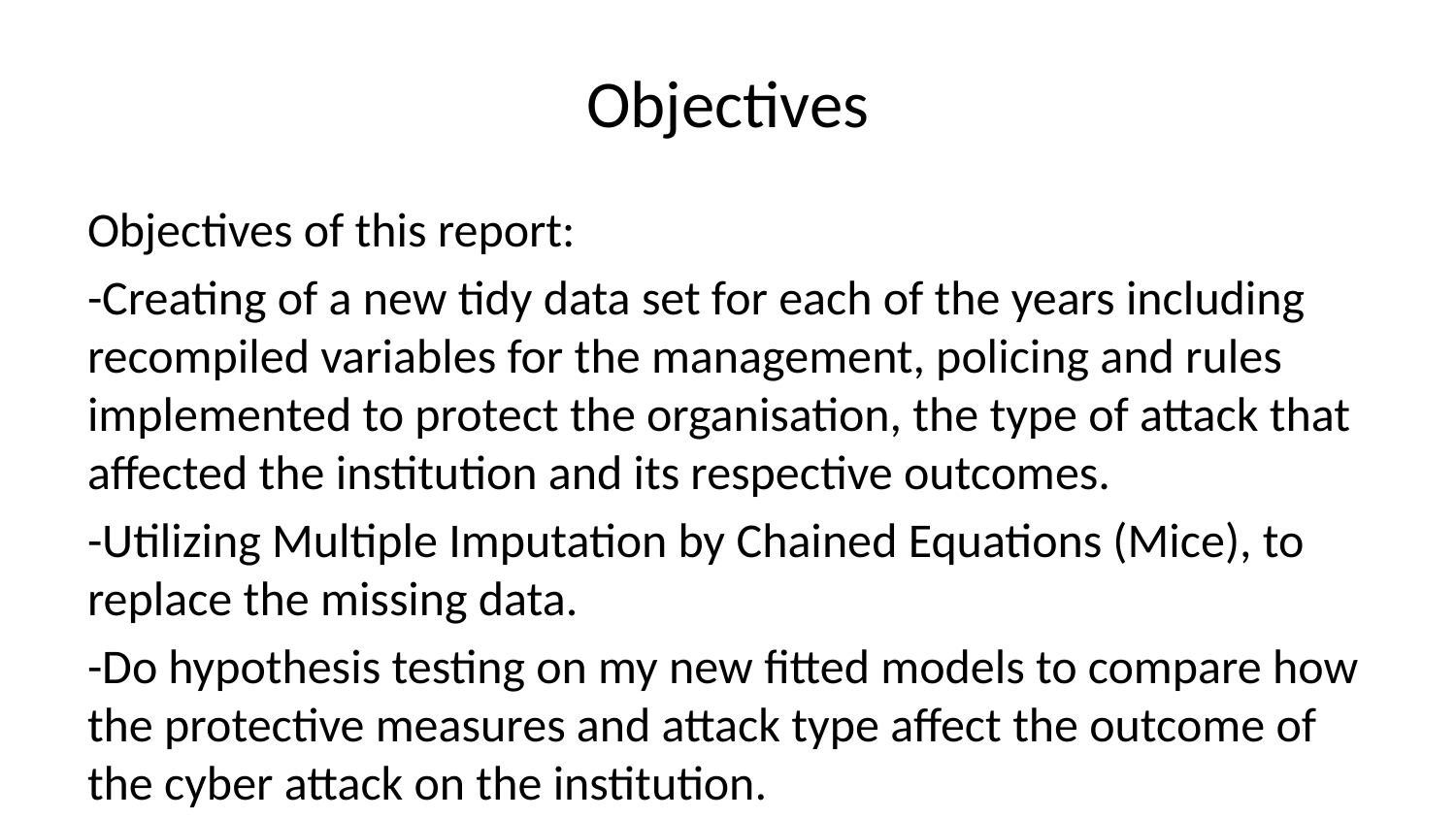

# Objectives
Objectives of this report:
-Creating of a new tidy data set for each of the years including recompiled variables for the management, policing and rules implemented to protect the organisation, the type of attack that affected the institution and its respective outcomes.
-Utilizing Multiple Imputation by Chained Equations (Mice), to replace the missing data.
-Do hypothesis testing on my new fitted models to compare how the protective measures and attack type affect the outcome of the cyber attack on the institution.
-Mention the limitations of this analysis.
-Conclusion with recommendation for future research.